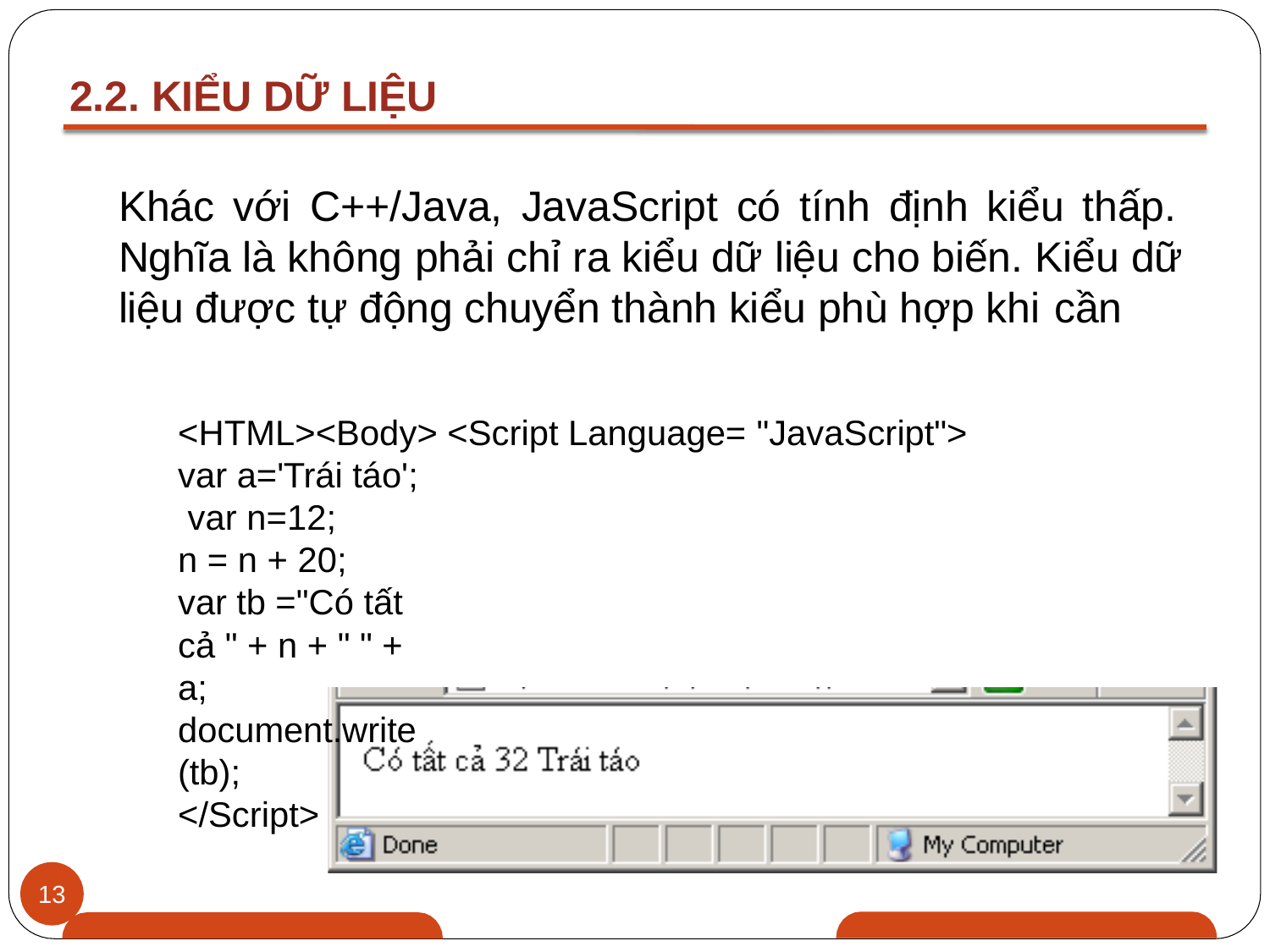

# 2.2. KIỂU DỮ LIỆU

Khác với C++/Java, JavaScript có tính định kiểu thấp.  Nghĩa là không phải chỉ ra kiểu dữ liệu cho biến. Kiểu dữ  liệu được tự động chuyển thành kiểu phù hợp khi cần

<HTML><Body> <Script Language= "JavaScript">
var a='Trái táo';  var n=12;
n = n + 20;
var tb ="Có tất cả " + n + " " + a;
document.write(tb);
</Script>

13